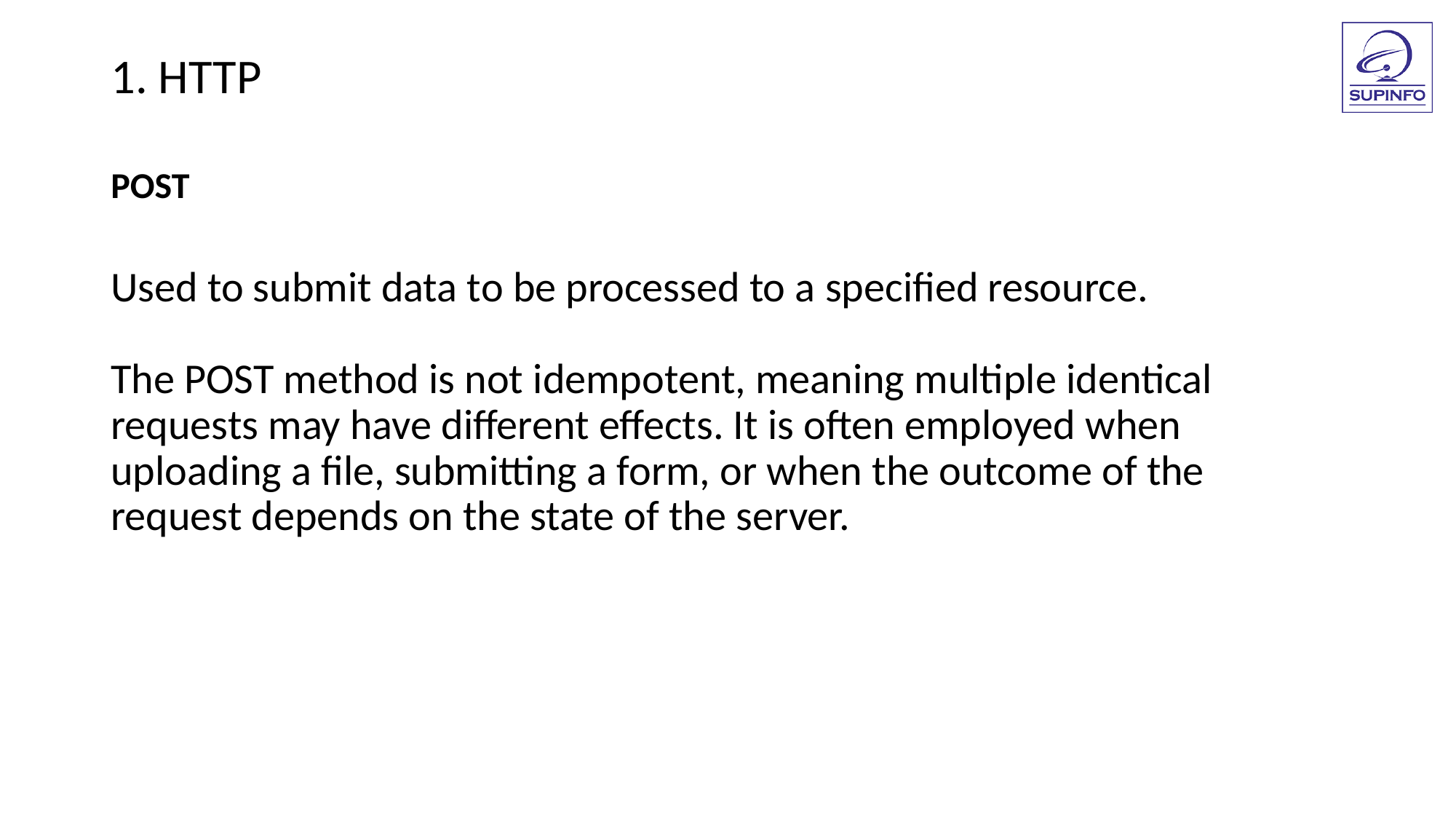

1. HTTP
POST
Used to submit data to be processed to a specified resource.

The POST method is not idempotent, meaning multiple identical requests may have different effects. It is often employed when uploading a file, submitting a form, or when the outcome of the request depends on the state of the server.